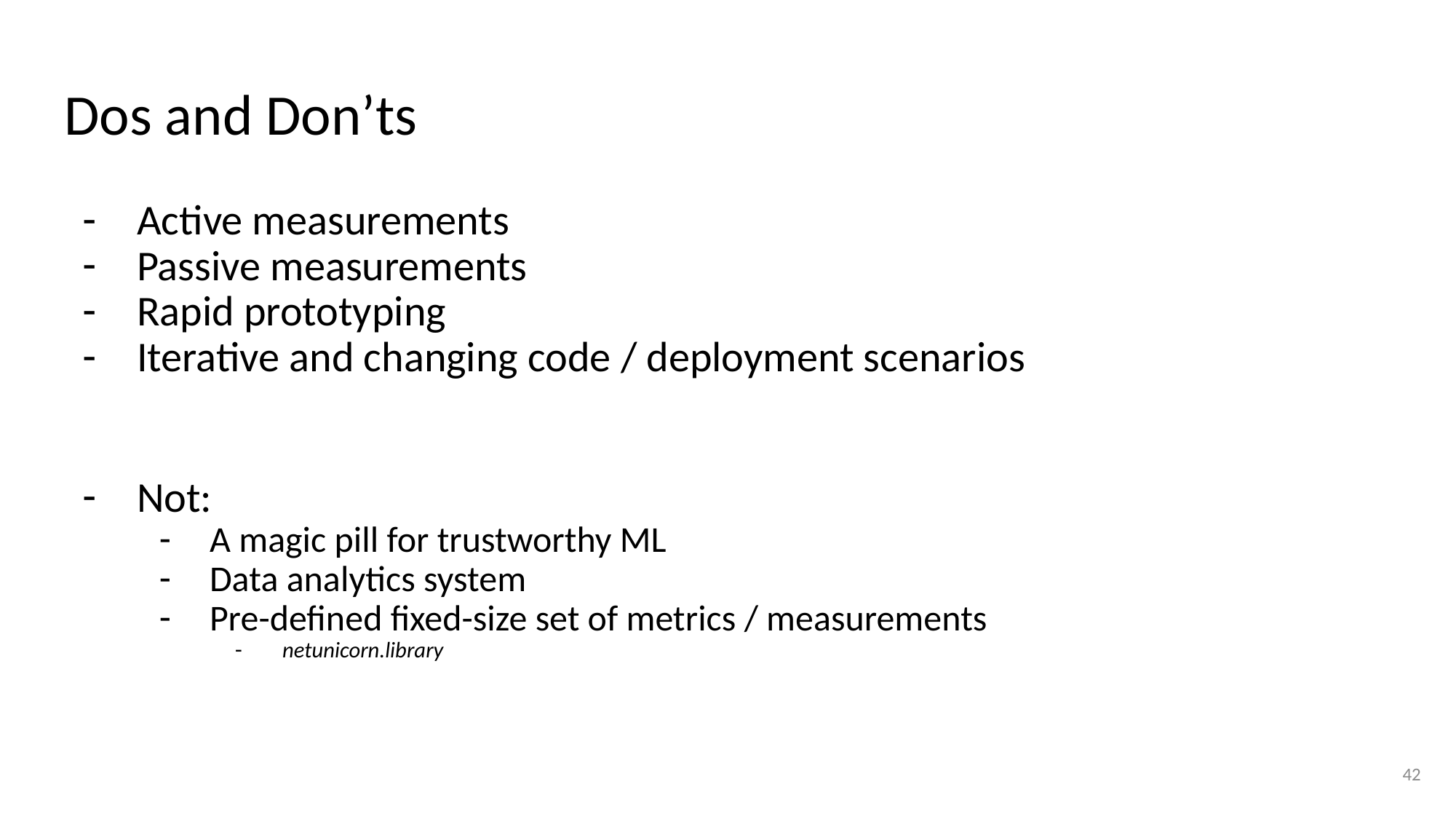

# Dos and Don’ts
Active measurements
Passive measurements
Rapid prototyping
Iterative and changing code / deployment scenarios

Not:
A magic pill for trustworthy ML
Data analytics system
Pre-defined fixed-size set of metrics / measurements
netunicorn.library
42